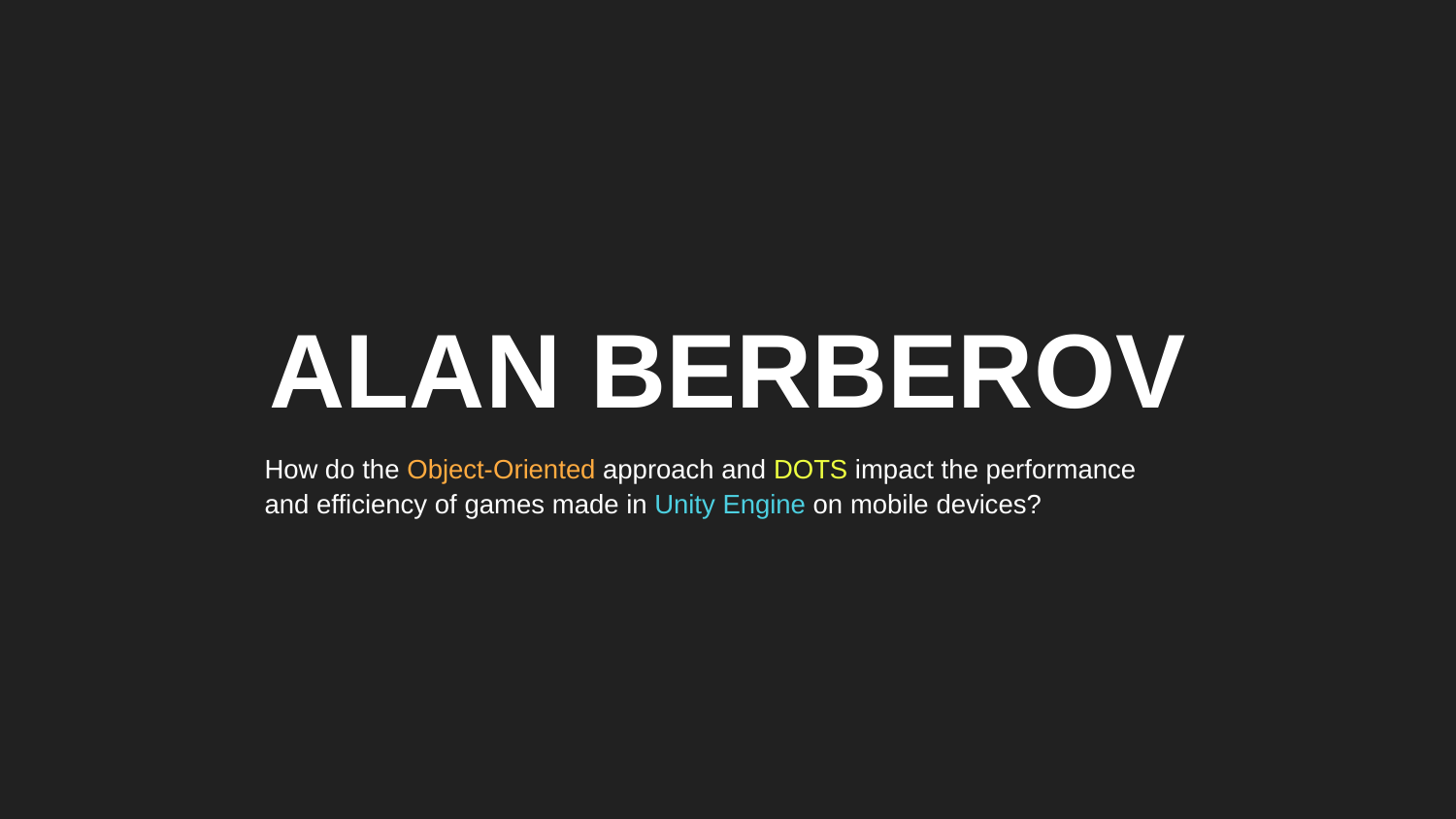

# ALAN BERBEROV
How do the Object-Oriented approach and DOTS impact the performance and efficiency of games made in Unity Engine on mobile devices?